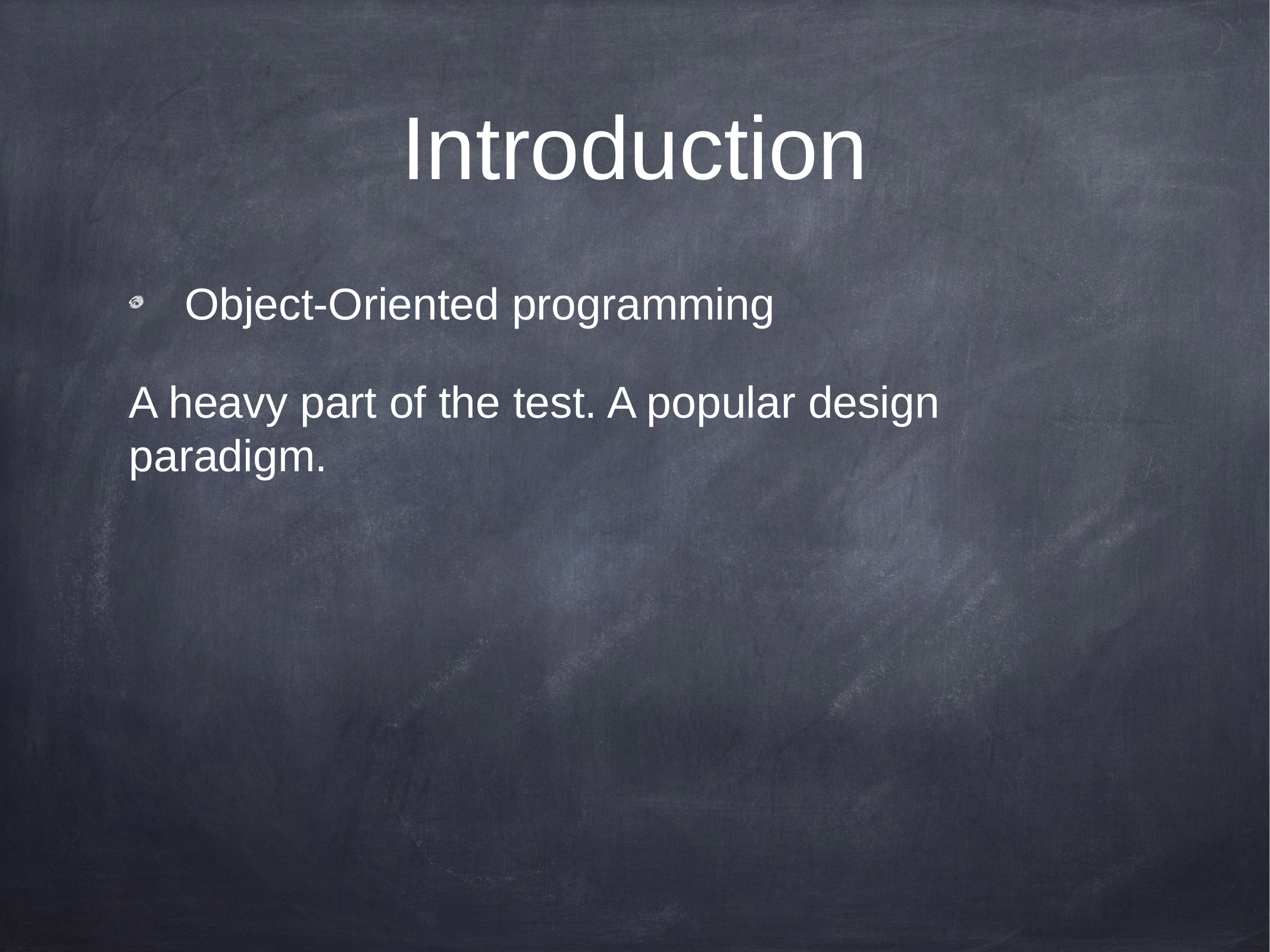

# Introduction
Object-Oriented programming
A heavy part of the test. A popular design paradigm.